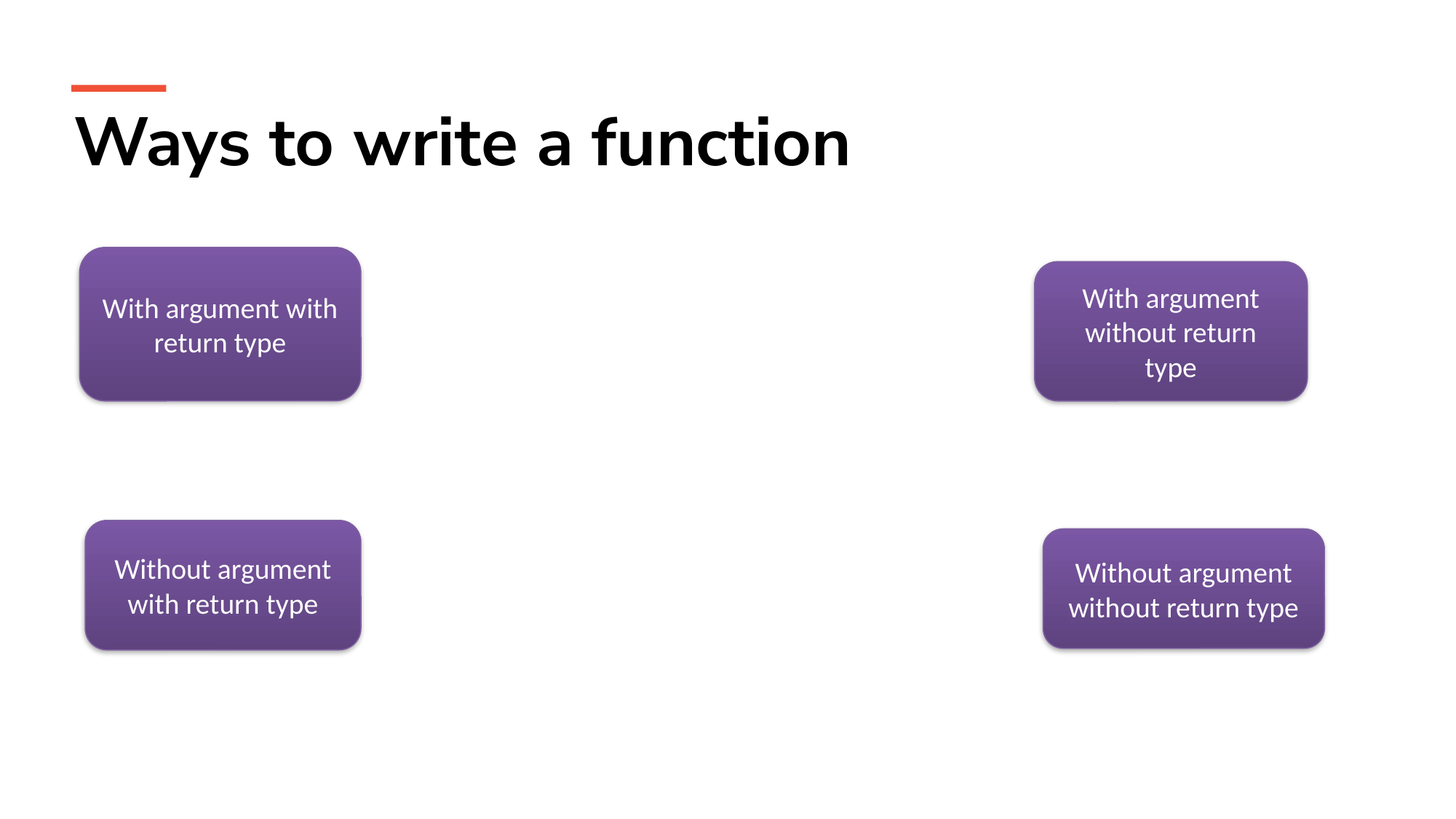

Ways to write a function
With argument with return type
With argument without return type
Without argument with return type
Without argument without return type